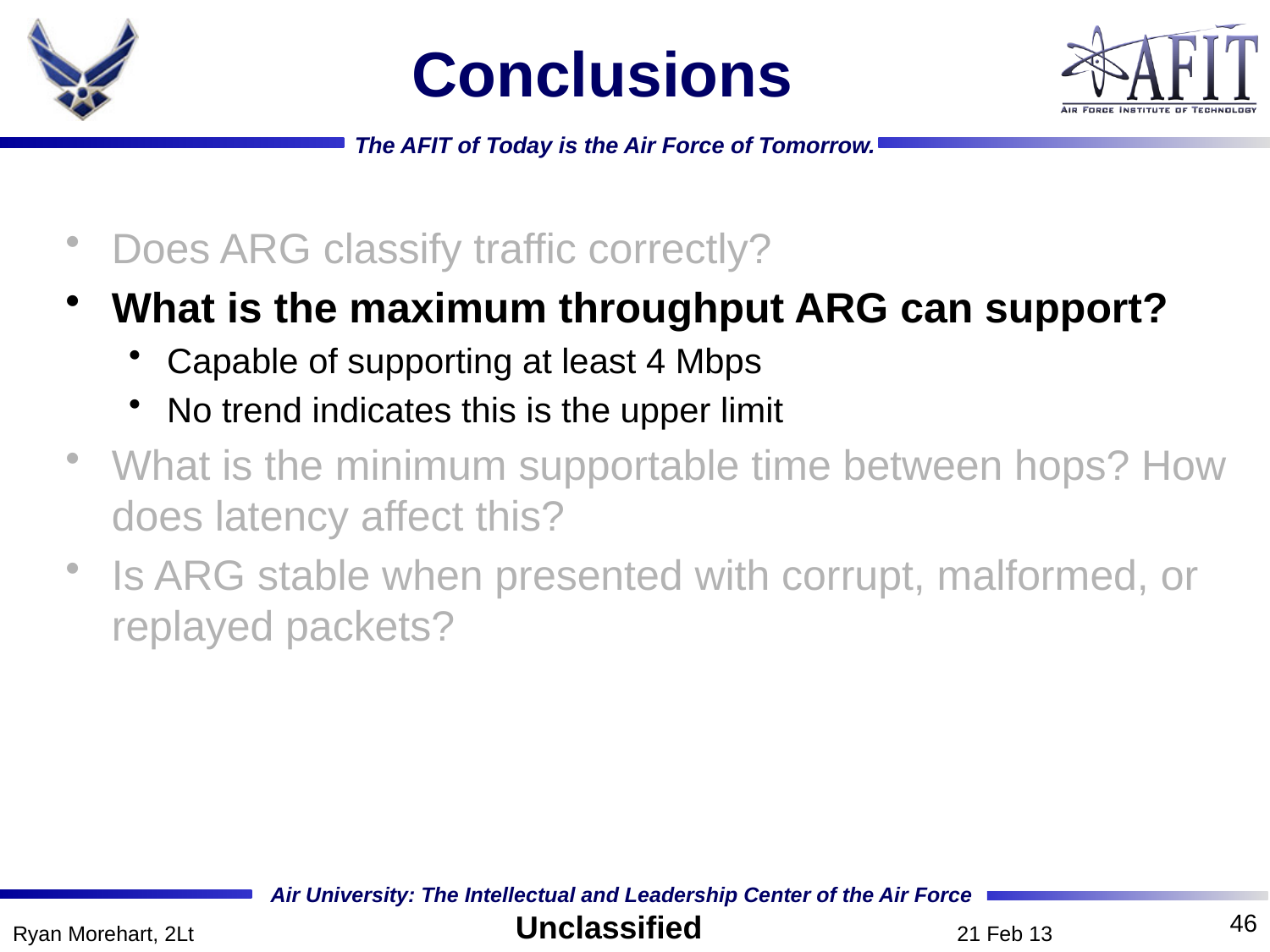

# Conclusions
Does ARG classify traffic correctly?
What is the maximum throughput ARG can support?
Capable of supporting at least 4 Mbps
No trend indicates this is the upper limit
What is the minimum supportable time between hops? How does latency affect this?
Is ARG stable when presented with corrupt, malformed, or replayed packets?
46